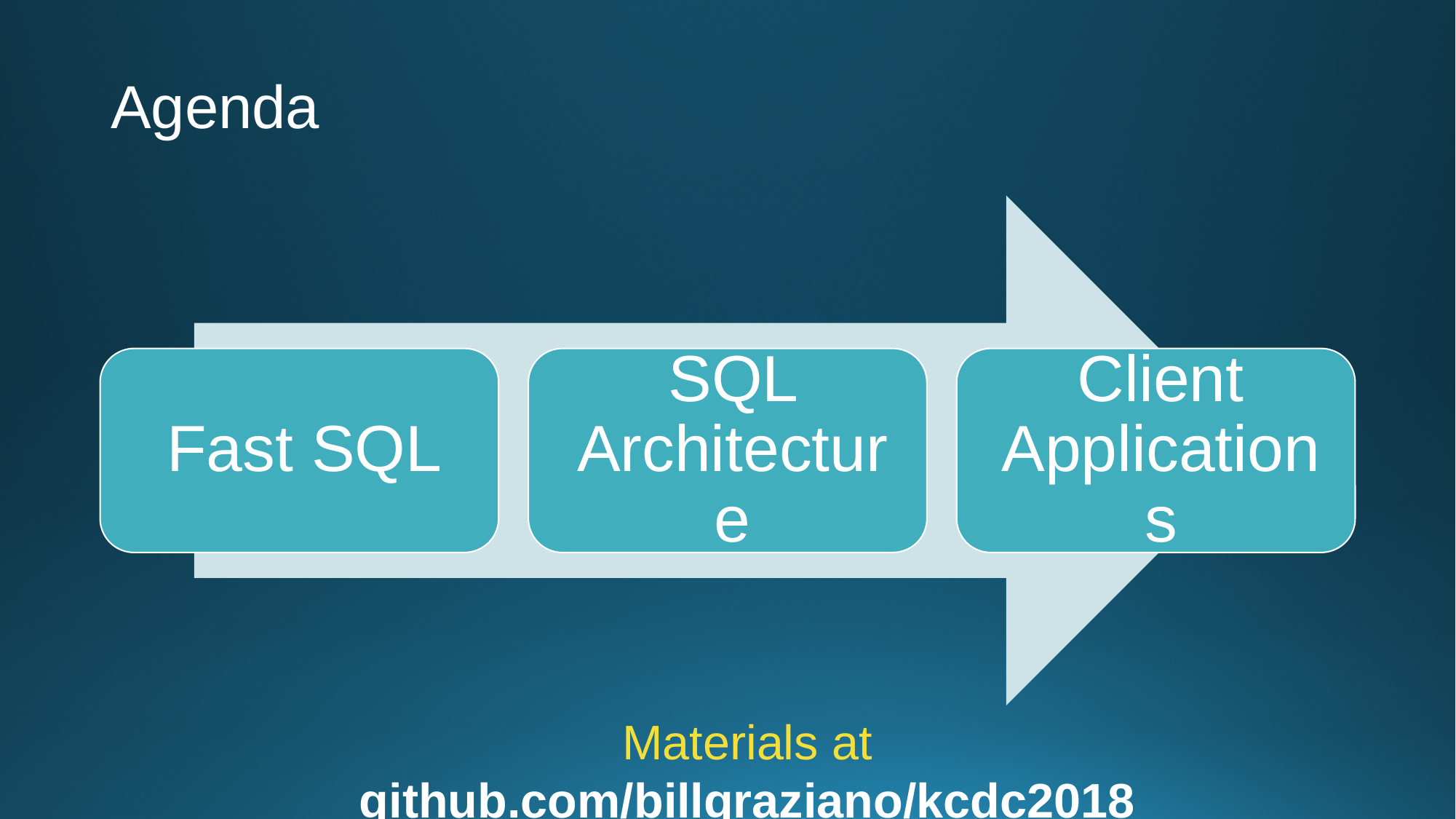

# Agenda
Fast SQL
SQL Architecture
Client Applications
Materials at github.com/billgraziano/kcdc2018